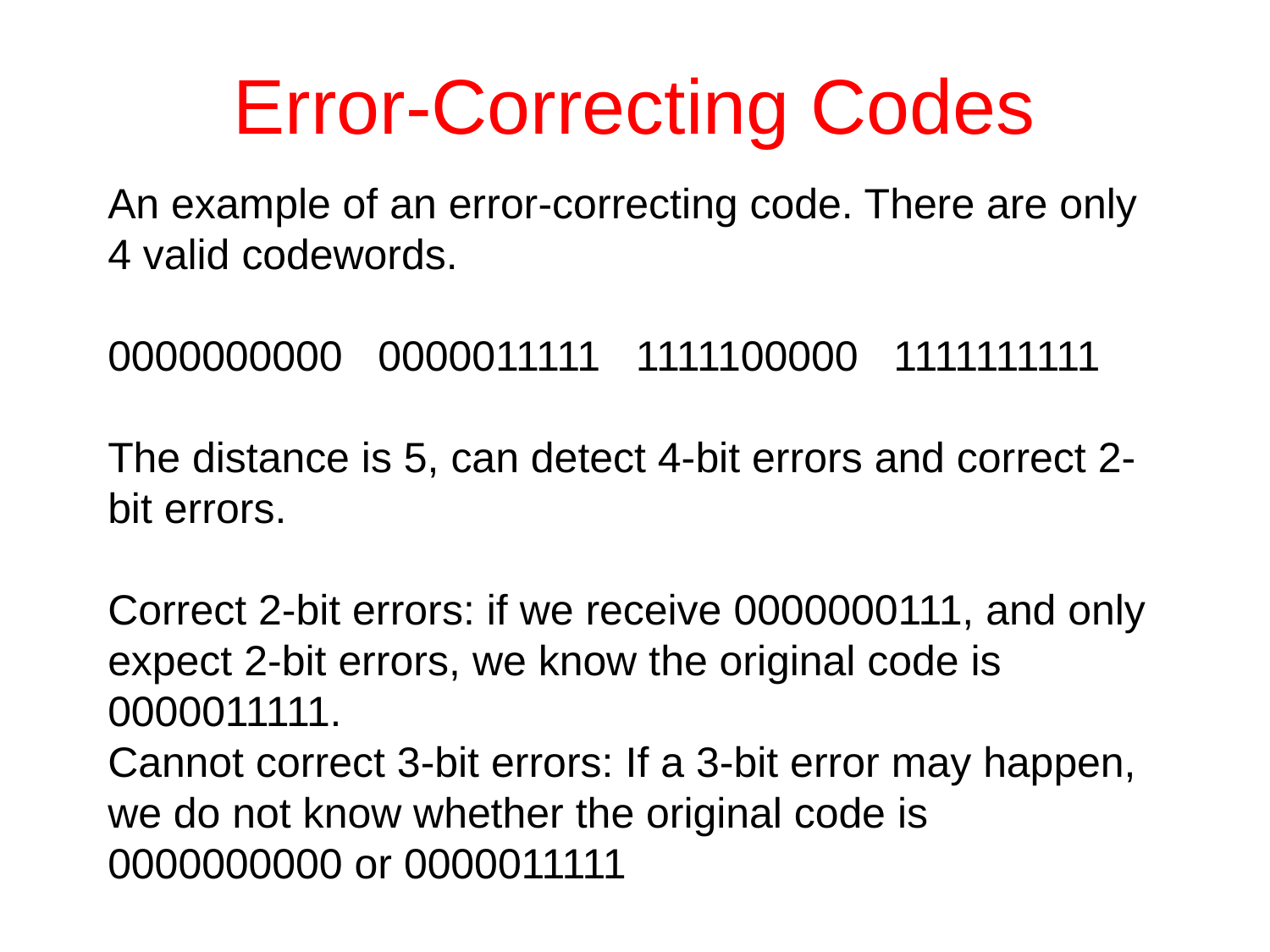

# Error-Correcting Codes
An example of an error-correcting code. There are only 4 valid codewords.

0000000000   0000011111   1111100000   1111111111

The distance is 5, can detect 4-bit errors and correct 2-bit errors.

Correct 2-bit errors: if we receive 0000000111, and only expect 2-bit errors, we know the original code is 0000011111.
Cannot correct 3-bit errors: If a 3-bit error may happen, we do not know whether the original code is 0000000000 or 0000011111